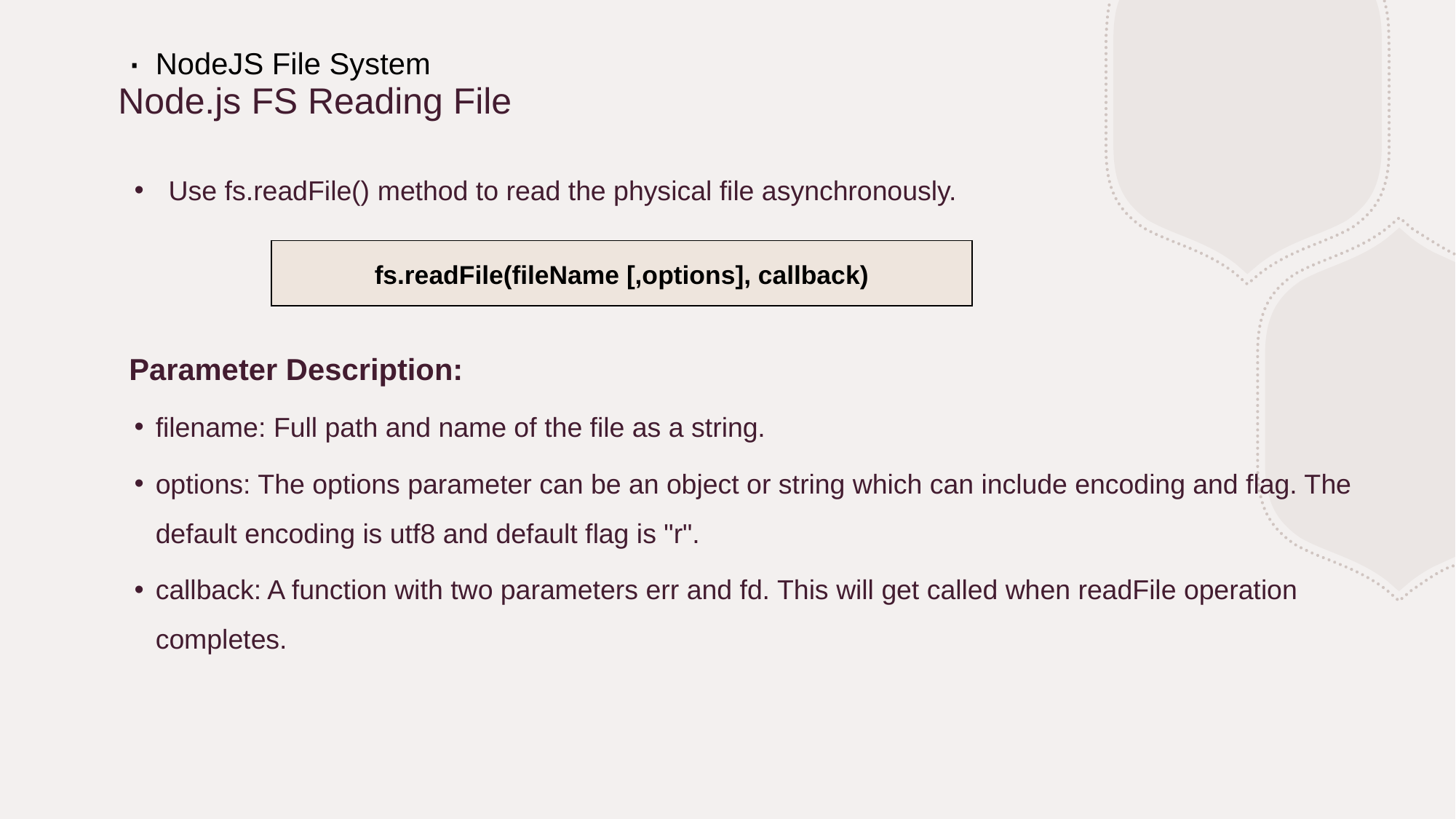

NodeJS File System
# Node.js FS Reading File
Use fs.readFile() method to read the physical file asynchronously.

Parameter Description:
filename: Full path and name of the file as a string.
options: The options parameter can be an object or string which can include encoding and flag. The default encoding is utf8 and default flag is "r".
callback: A function with two parameters err and fd. This will get called when readFile operation completes.

| fs.readFile(fileName [,options], callback) |
| --- |